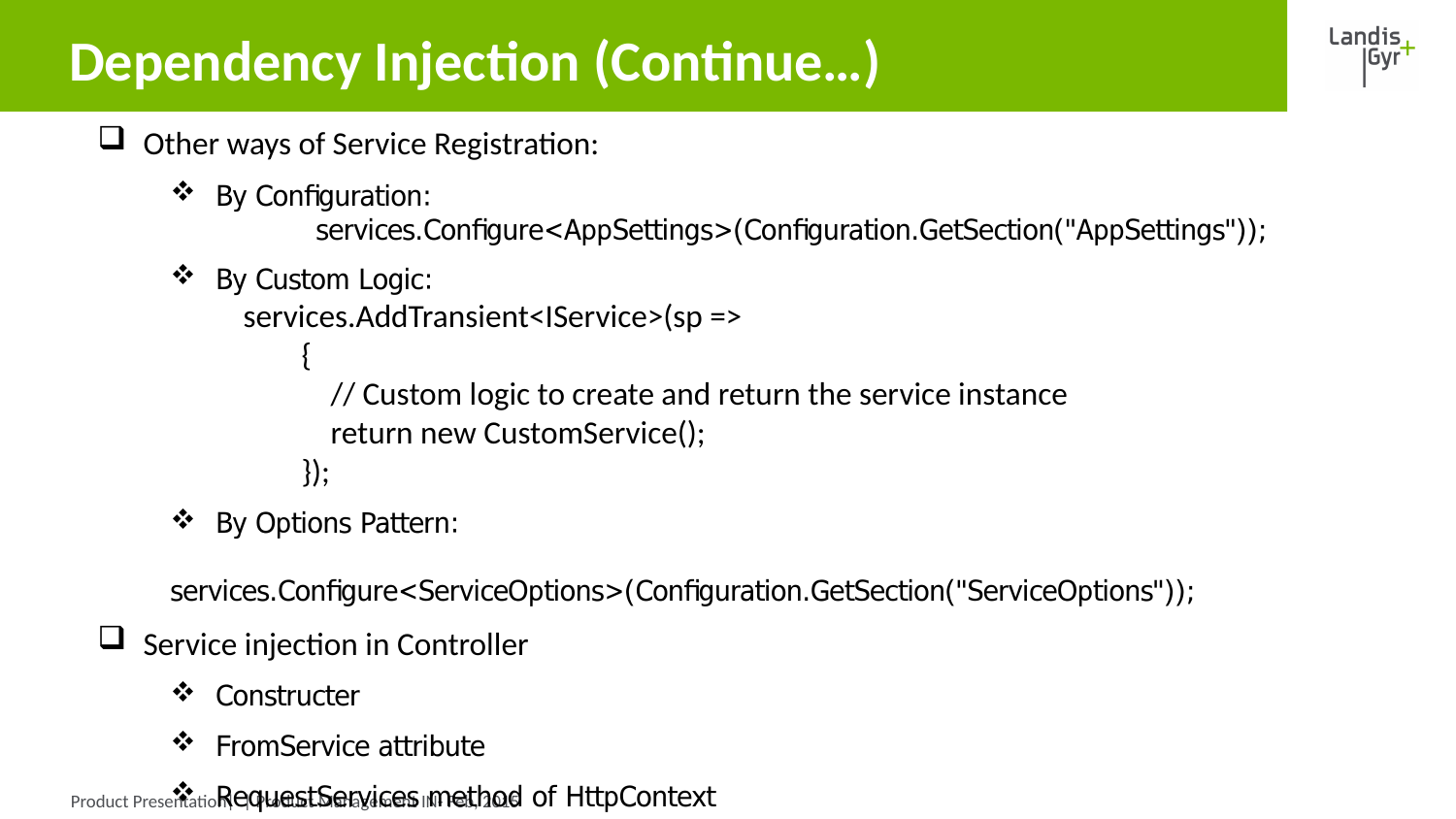

# Dependency Injection (Continue…)
Other ways of Service Registration:
By Configuration:
	services.Configure<AppSettings>(Configuration.GetSection("AppSettings"));
By Custom Logic:
services.AddTransient<IService>(sp =>
        {
            // Custom logic to create and return the service instance
            return new CustomService();
        });
By Options Pattern:
	services.Configure<ServiceOptions>(Configuration.GetSection("ServiceOptions"));
Service injection in Controller
Constructer
FromService attribute
RequestServices method of HttpContext